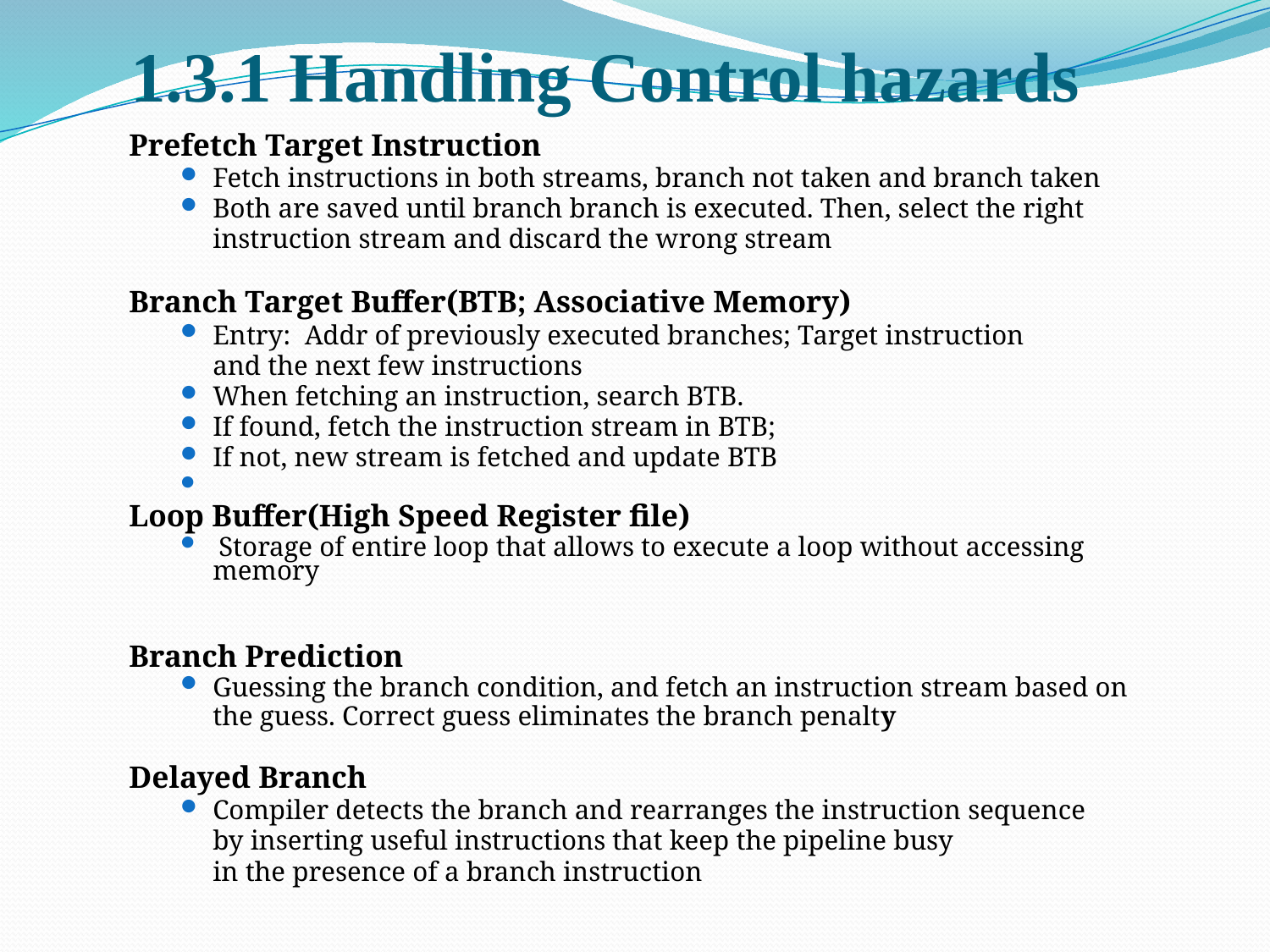

# 1.3.1 Handling Control hazards
Prefetch Target Instruction
Fetch instructions in both streams, branch not taken and branch taken
Both are saved until branch branch is executed. Then, select the right
	instruction stream and discard the wrong stream

Branch Target Buffer(BTB; Associative Memory)
Entry:  Addr of previously executed branches; Target instruction
	and the next few instructions
When fetching an instruction, search BTB.
If found, fetch the instruction stream in BTB;
If not, new stream is fetched and update BTB

Loop Buffer(High Speed Register file)
 Storage of entire loop that allows to execute a loop without accessing memory

Branch Prediction
Guessing the branch condition, and fetch an instruction stream based on
	the guess. Correct guess eliminates the branch penalty

Delayed Branch
Compiler detects the branch and rearranges the instruction sequence
	by inserting useful instructions that keep the pipeline busy
	in the presence of a branch instruction